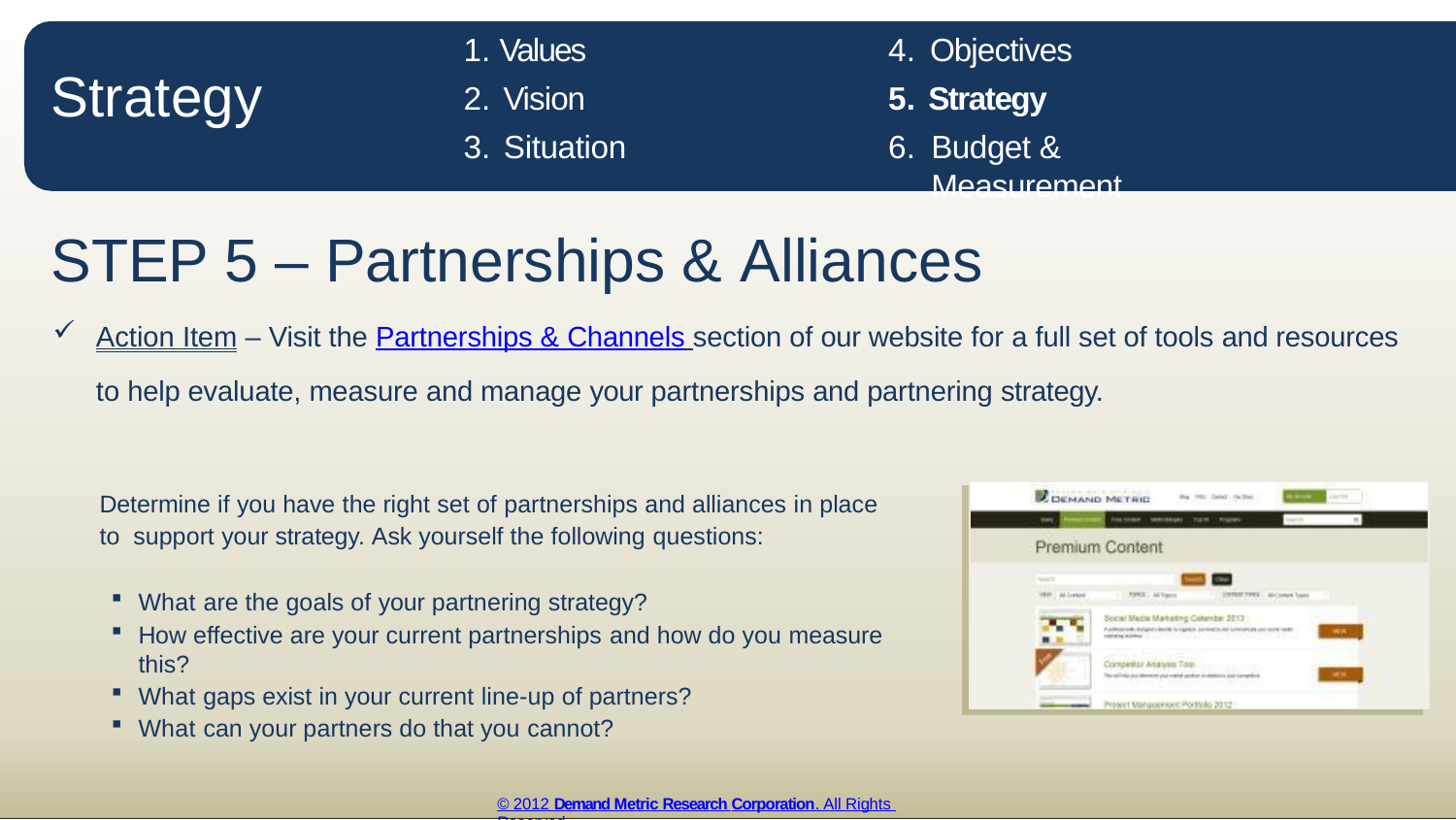

Objectives
Strategy
Budget & Measurement
Values
Vision
Situation

Strategy
STEP 5 – Partnerships & Alliances
Action Item – Visit the Partnerships & Channels section of our website for a full set of tools and resources  to help evaluate, measure and manage your partnerships and partnering strategy.

Determine if you have the right set of partnerships and alliances in place to  support your strategy. Ask yourself the following questions:

What are the goals of your partnering strategy?
How effective are your current partnerships and how do you measure this?
What gaps exist in your current line-up of partners?
What can your partners do that you cannot?
© 2012 Demand Metric Research Corporation. All Rights Reserved.